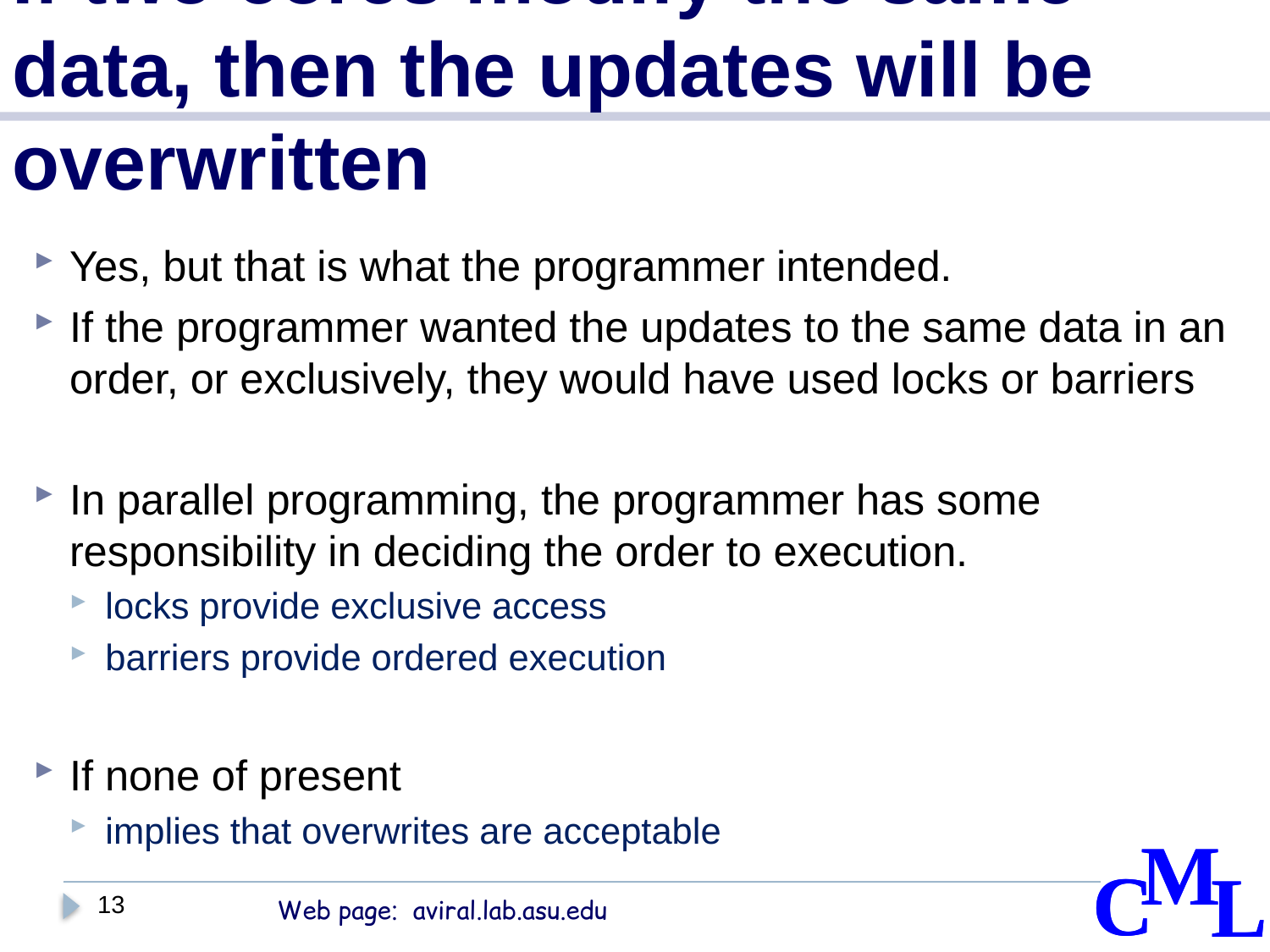

# If two cores modify the same data, then the updates will be overwritten
Yes, but that is what the programmer intended.
If the programmer wanted the updates to the same data in an order, or exclusively, they would have used locks or barriers

In parallel programming, the programmer has some responsibility in deciding the order to execution.
locks provide exclusive access
barriers provide ordered execution

If none of present
implies that overwrites are acceptable
13